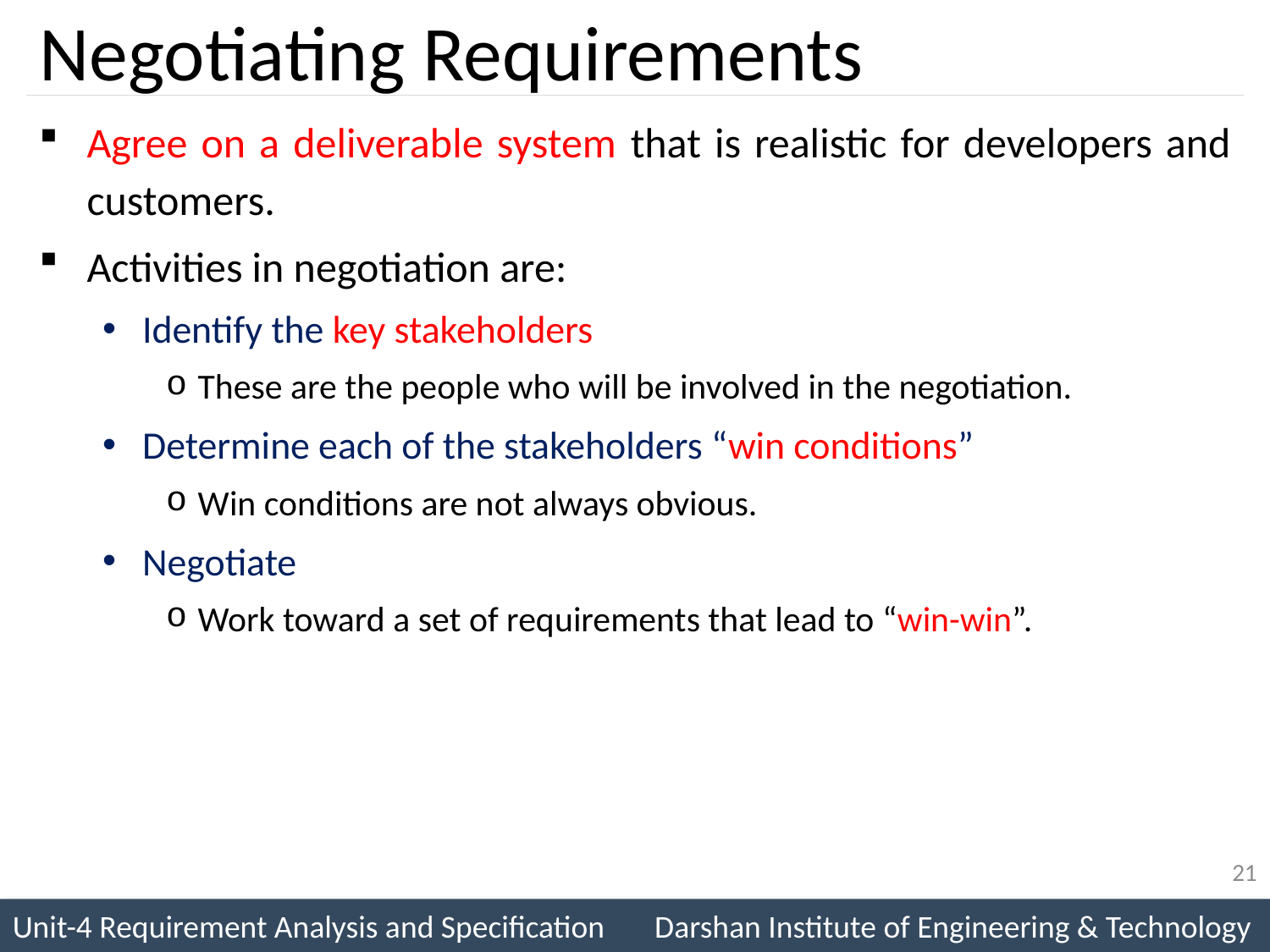

# Negotiating Requirements
Agree on a deliverable system that is realistic for developers and customers.
Activities in negotiation are:
Identify the key stakeholders
These are the people who will be involved in the negotiation.
Determine each of the stakeholders “win conditions”
Win conditions are not always obvious.
Negotiate
Work toward a set of requirements that lead to “win-win”.
21